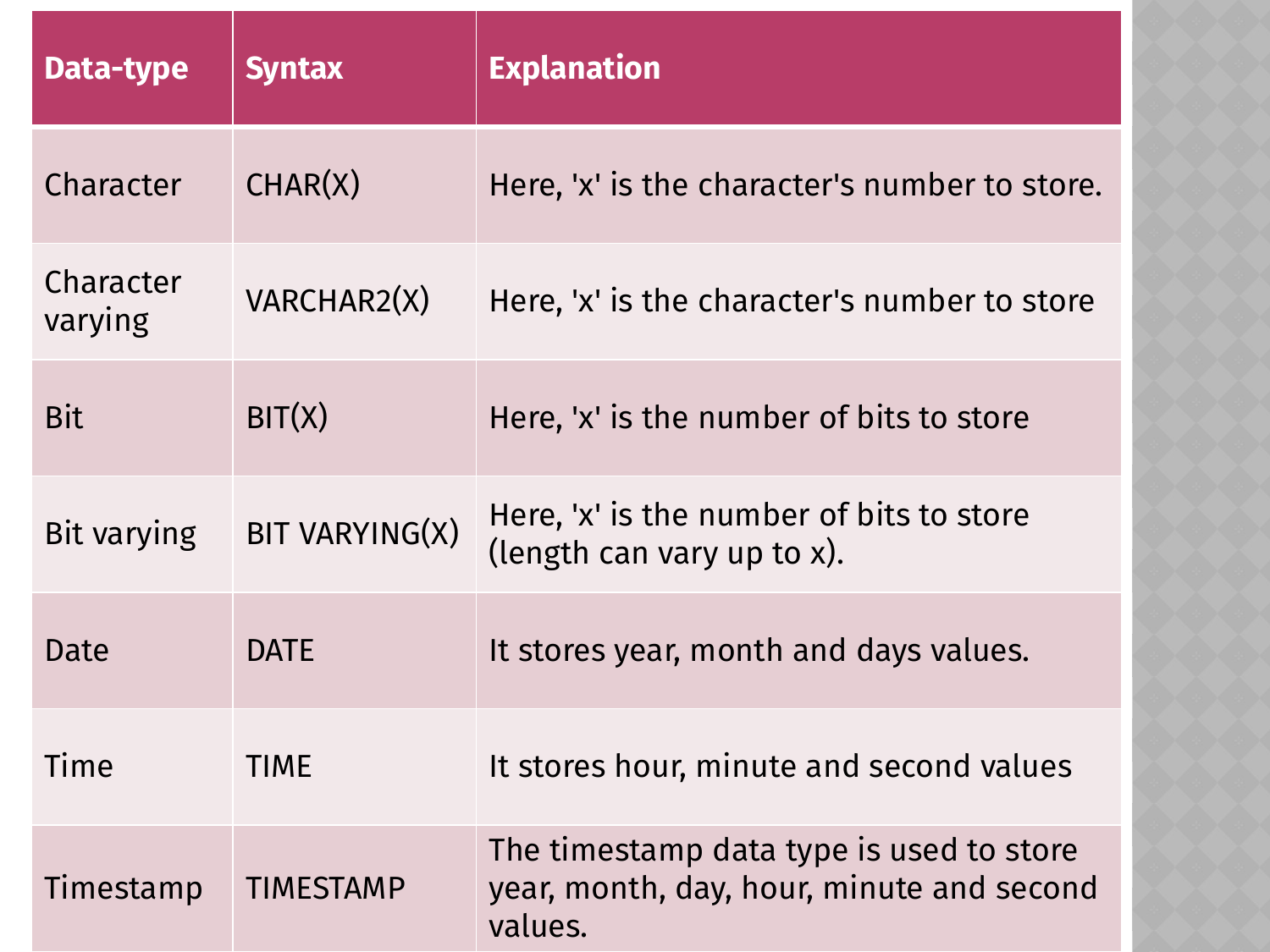

| Data-type | Syntax | Explanation |
| --- | --- | --- |
| Character | CHAR(X) | Here, 'x' is the character's number to store. |
| Character varying | VARCHAR2(X) | Here, 'x' is the character's number to store |
| Bit | BIT(X) | Here, 'x' is the number of bits to store |
| Bit varying | BIT VARYING(X) | Here, 'x' is the number of bits to store (length can vary up to x). |
| Date | DATE | It stores year, month and days values. |
| Time | TIME | It stores hour, minute and second values |
| Timestamp | TIMESTAMP | The timestamp data type is used to store year, month, day, hour, minute and second values. |